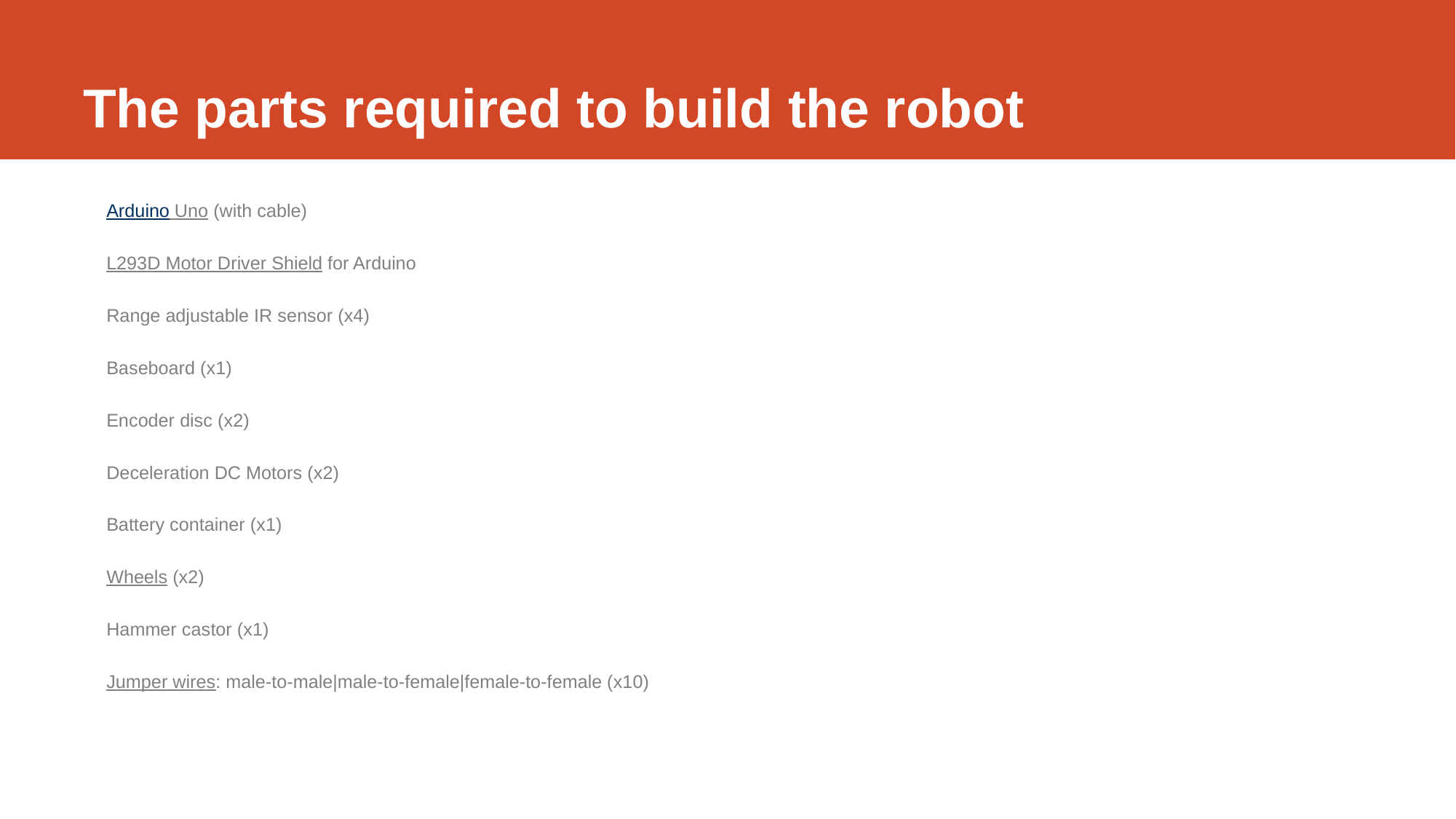

# The parts required to build the robot
Arduino Uno (with cable)
L293D Motor Driver Shield for Arduino
Range adjustable IR sensor (x4)
Baseboard (x1)
Encoder disc (x2)
Deceleration DC Motors (x2)
Battery container (x1)
Wheels (x2)
Hammer castor (x1)
Jumper wires: male-to-male|male-to-female|female-to-female (x10)